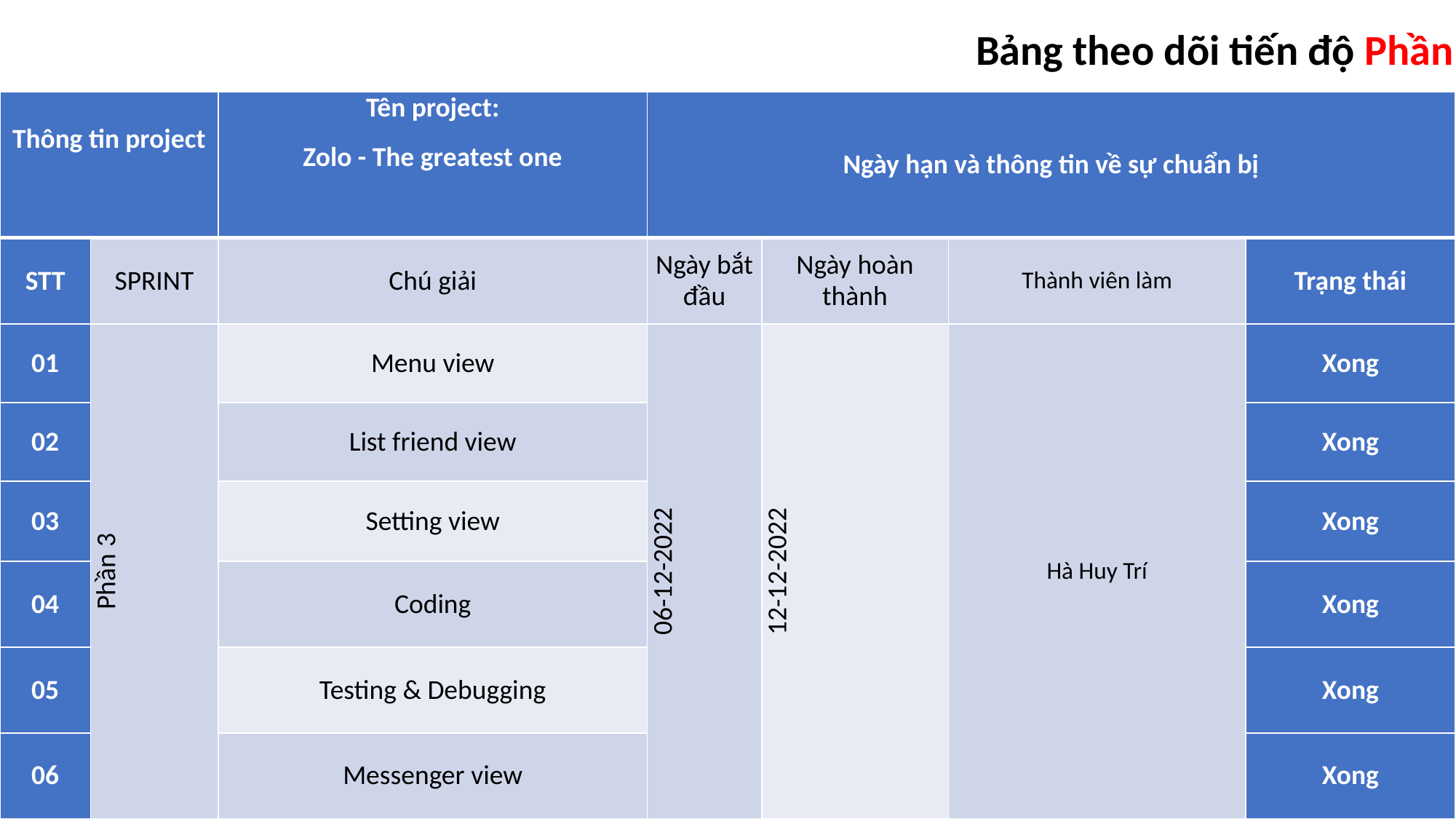

Bảng theo dõi tiến độ Phần 3

| Thông tin project |  | Tên project: Zolo - The greatest one | Ngày hạn và thông tin về sự chuẩn bị |  |  |  |
| --- | --- | --- | --- | --- | --- | --- |
| STT | SPRINT | Chú giải | Ngày bắt đầu | Ngày hoàn thành | Thành viên làm | Trạng thái |
| 01 | Phần 3 | Menu view | 06-12-2022 | 12-12-2022 | Hà Huy Trí | Xong |
| 02 |  | List friend view |  |  |  | Xong |
| 03 |  | Setting view |  |  |  | Xong |
| 04 |  | Coding |  |  |  | Xong |
| 05 |  | Testing & Debugging |  |  |  | Xong |
| 06 |  | Messenger view |  |  |  | Xong |